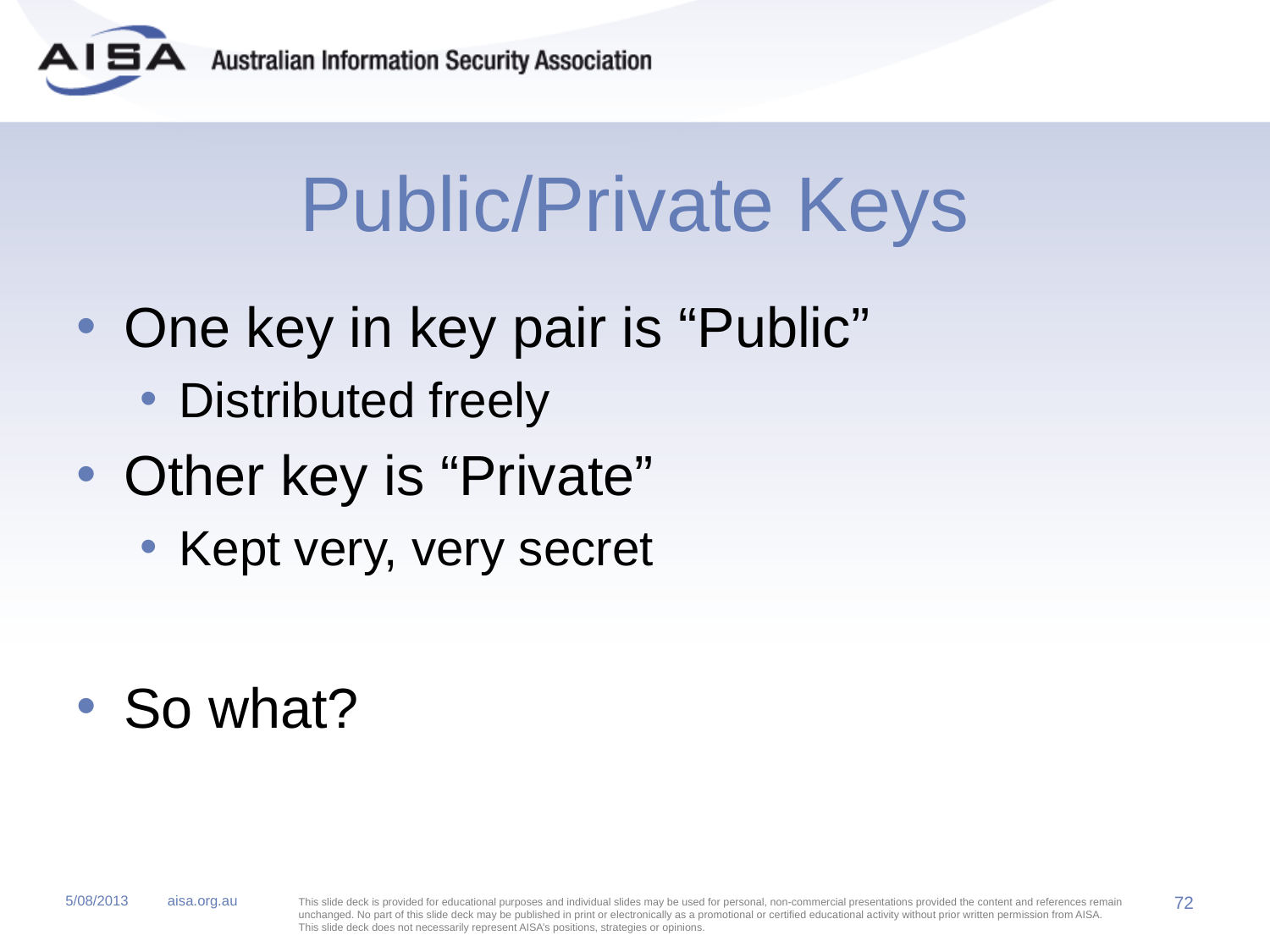

# Public/Private Keys
One key in key pair is “Public”
Distributed freely
Other key is “Private”
Kept very, very secret

So what?